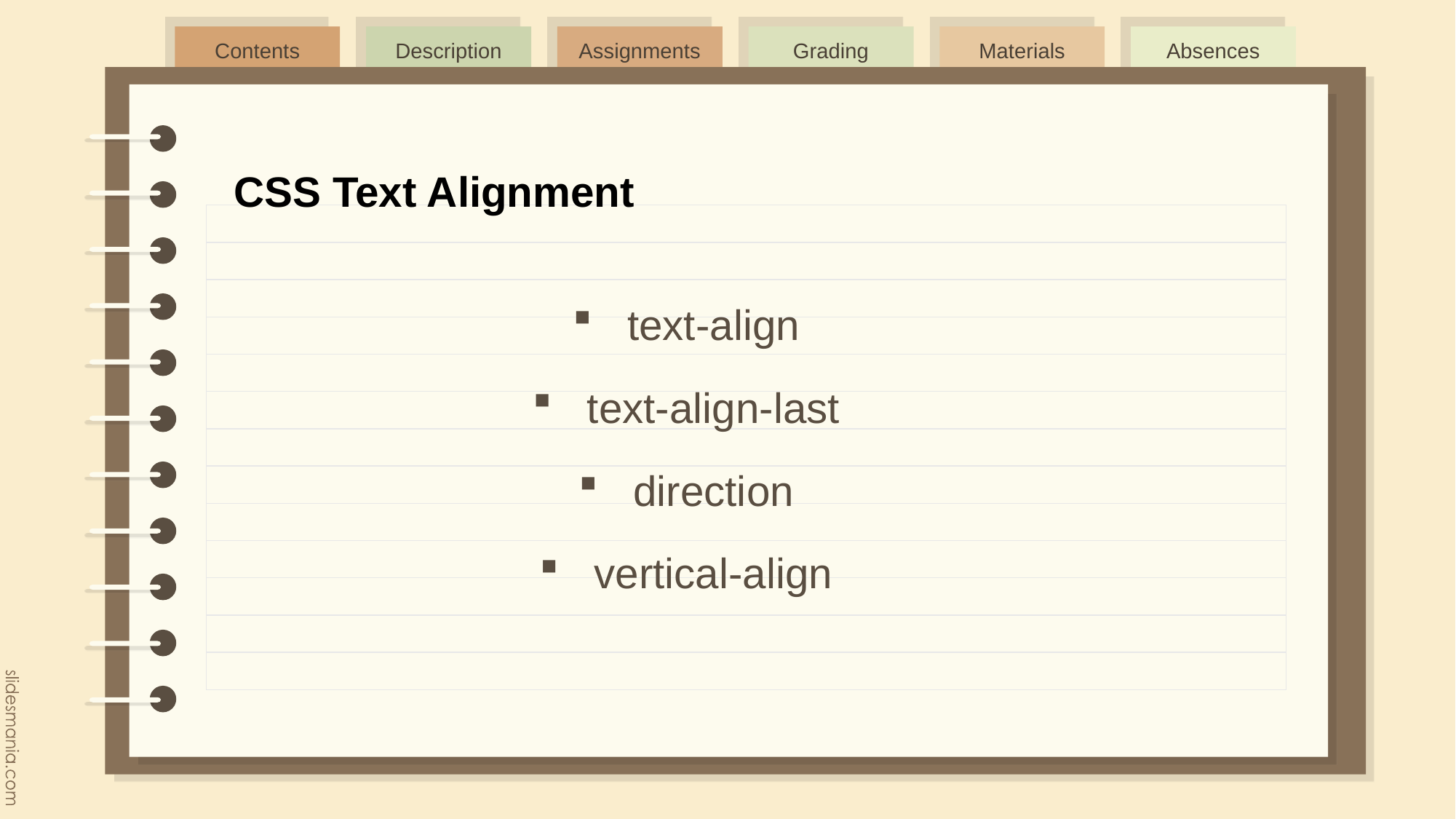

# CSS Text Alignment
text-align
text-align-last
direction
vertical-align